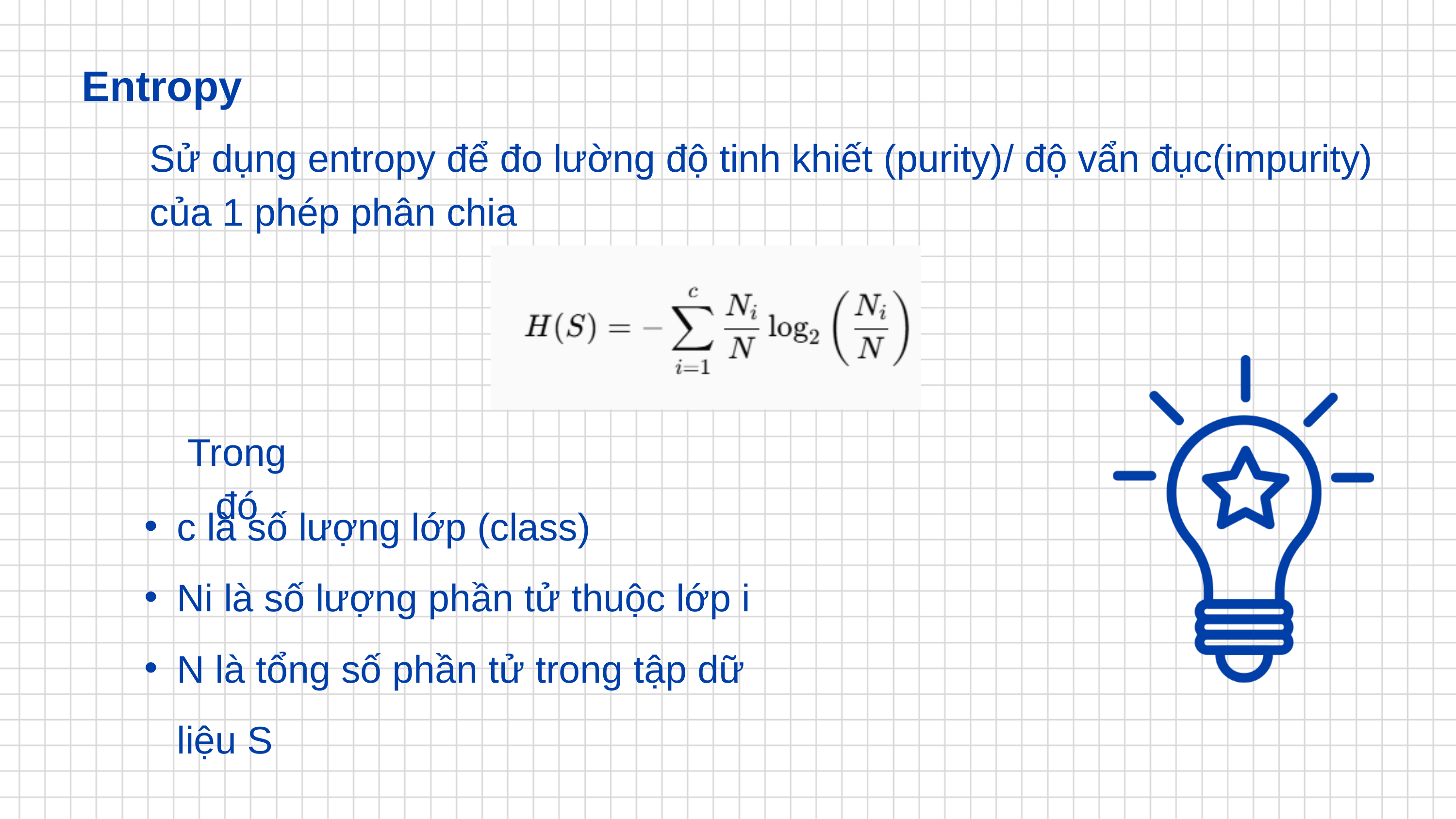

Entropy
Sử dụng entropy để đo lường độ tinh khiết (purity)/ độ vẩn đục(impurity) của 1 phép phân chia

Trong đó
c là số lượng lớp (class)
Ni​ là số lượng phần tử thuộc lớp i
N là tổng số phần tử trong tập dữ liệu S